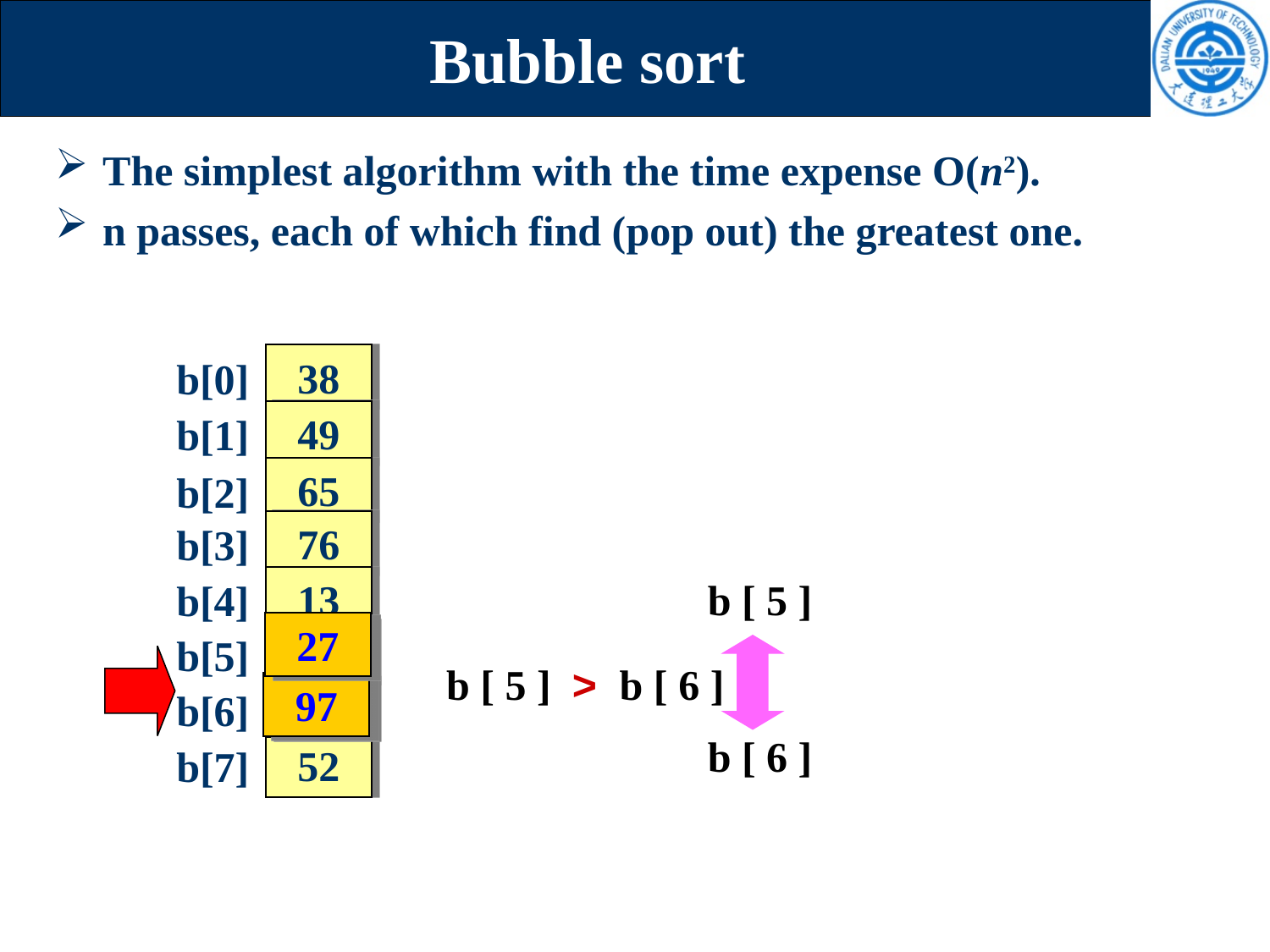

# Bubble sort
The simplest algorithm with the time expense O(n2).
n passes, each of which find (pop out) the greatest one.
38
49
65
76
13
97
27
52
b[0]
b[1]
b[2]
b[3]
b[4]
b[5]
b[6]
b[7]
b [ 5 ]
27
97

b [ 5 ]  >  b [ 6 ]
97
27
b [ 6 ]